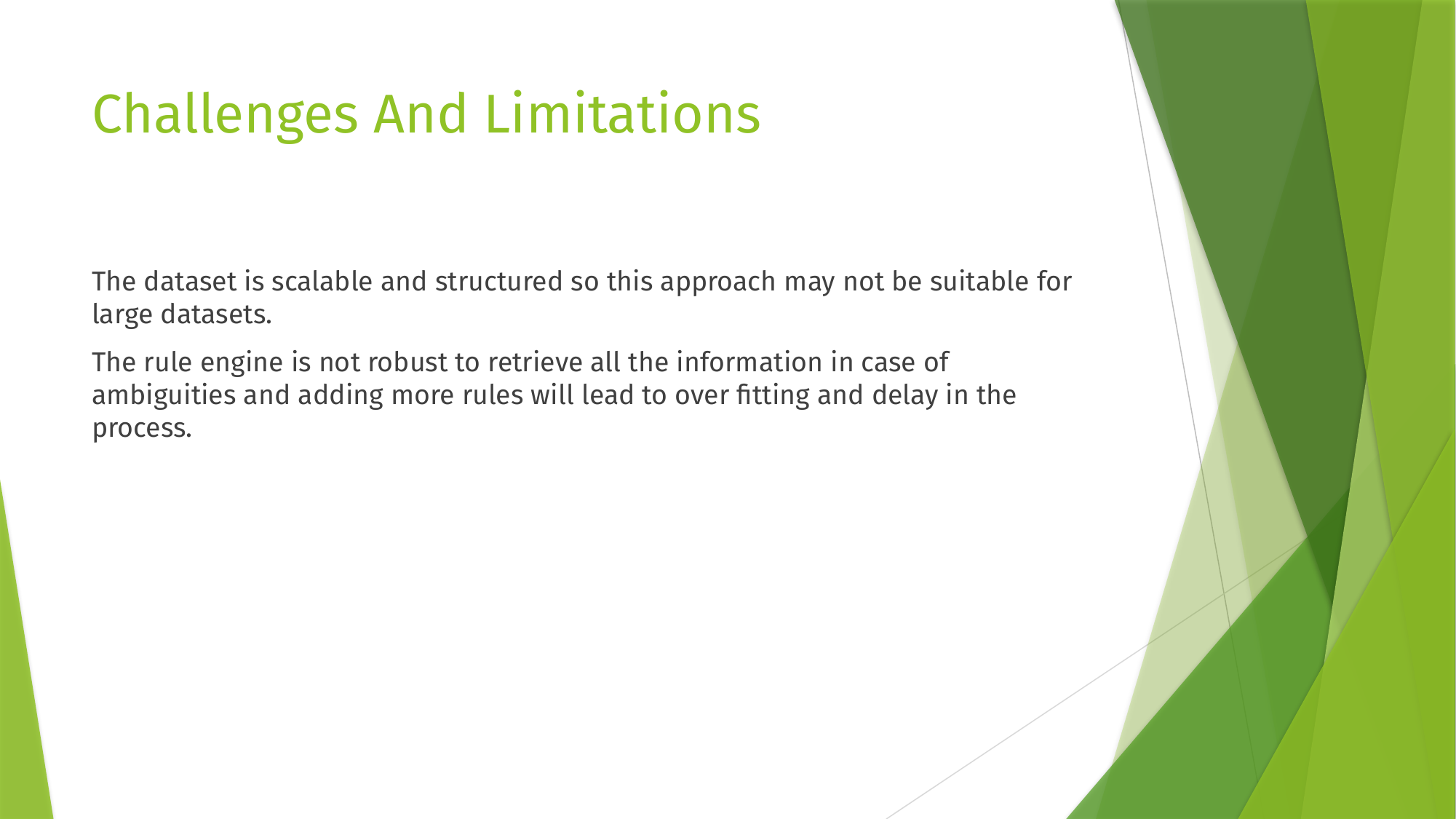

# Challenges And Limitations
The dataset is scalable and structured so this approach may not be suitable for large datasets.
The rule engine is not robust to retrieve all the information in case of ambiguities and adding more rules will lead to over fitting and delay in the process.